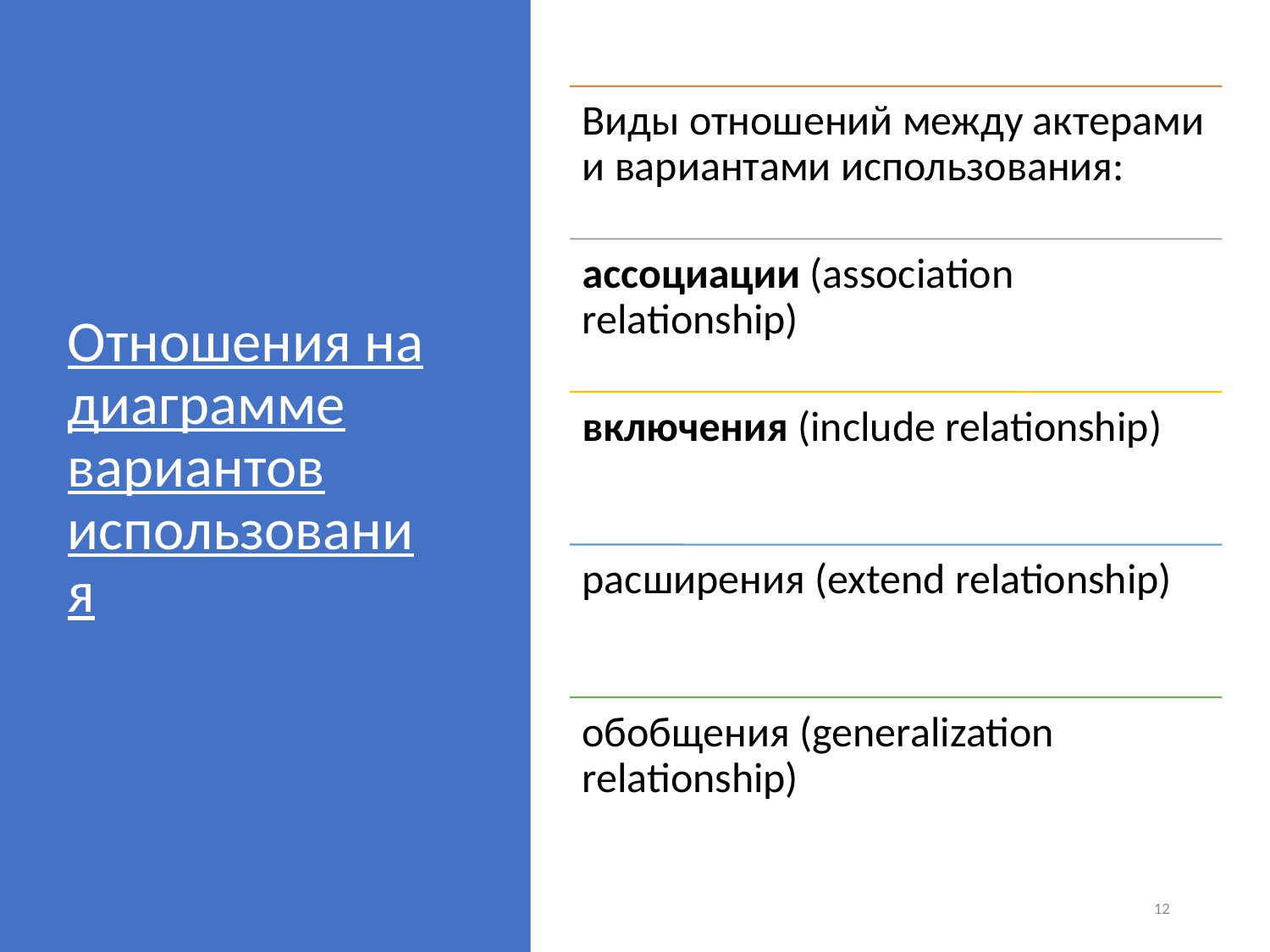

# Отношения на диаграмме вариантов использования
Виды отношений между актерами и вариантами использования:
ассоциации (association relationship)
включения (include relationship)
расширения (extend relationship)
обобщения (generalization relationship)

12